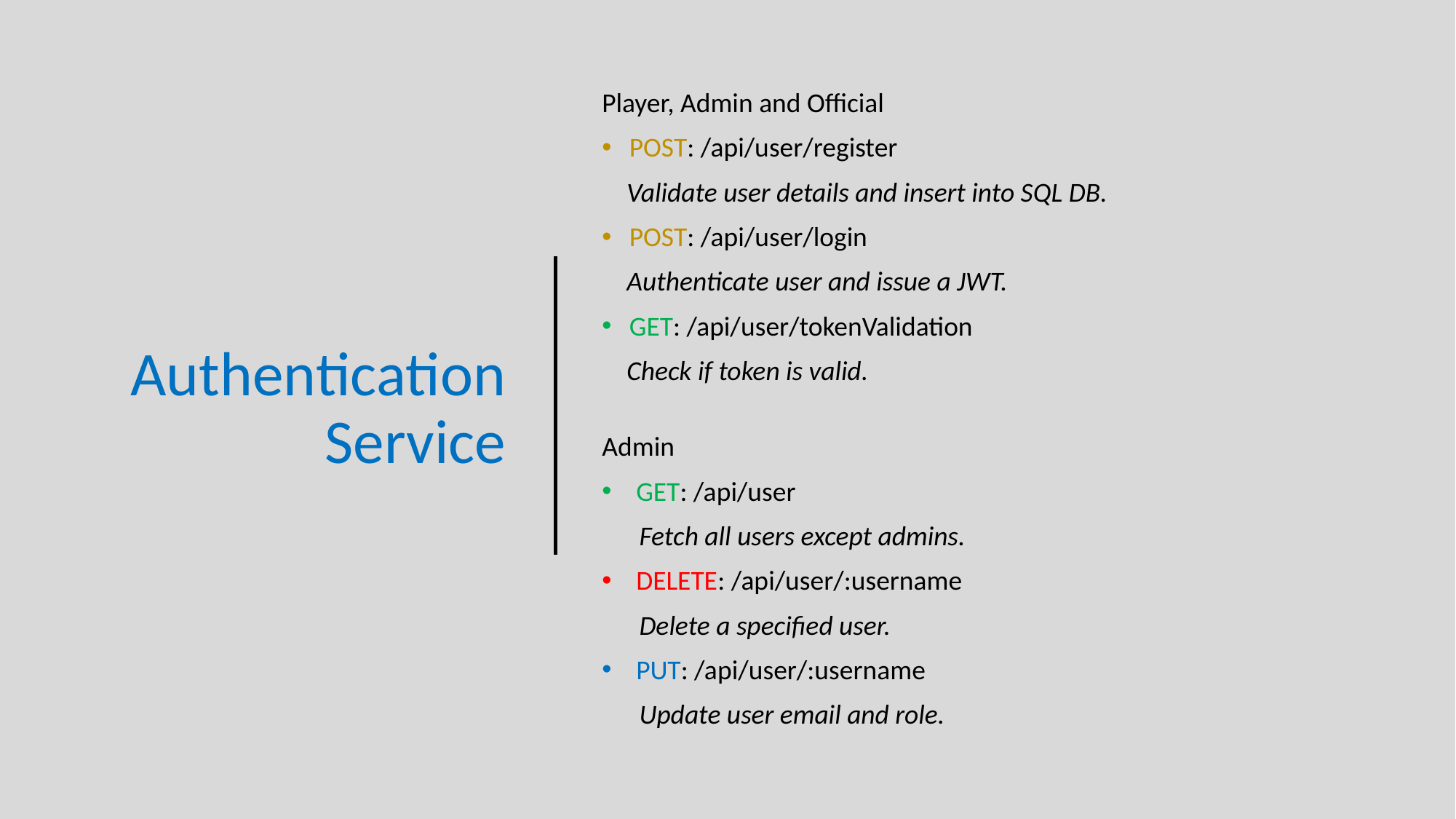

Player, Admin and Official
POST: /api/user/register
    Validate user details and insert into SQL DB.
POST: /api/user/login
    Authenticate user and issue a JWT.
GET: /api/user/tokenValidation
    Check if token is valid.
# Authentication Service
Admin
GET: /api/user
      Fetch all users except admins.
DELETE: /api/user/:username
      Delete a specified user.
PUT: /api/user/:username
      Update user email and role.